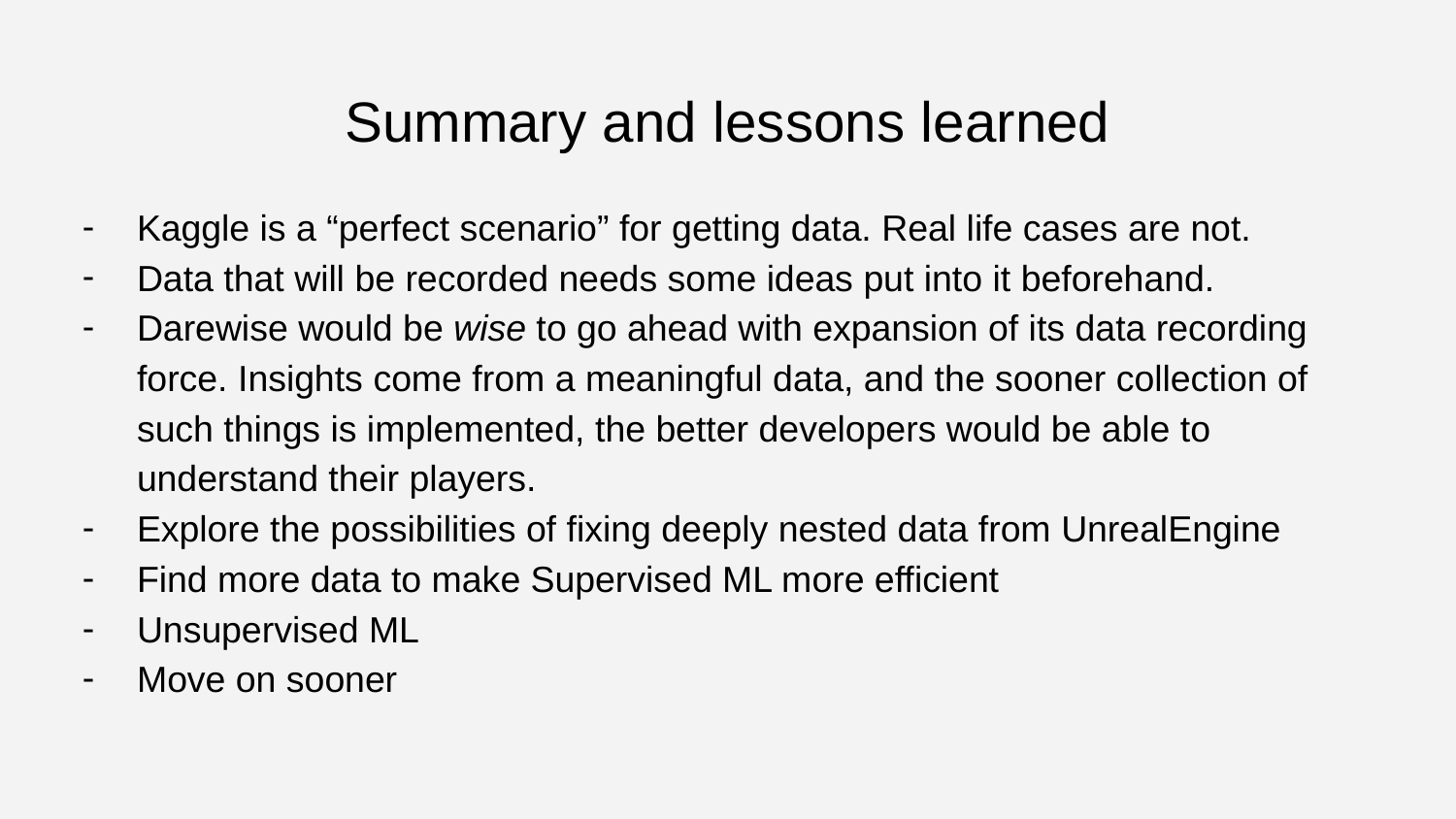

# Summary and lessons learned
Kaggle is a “perfect scenario” for getting data. Real life cases are not.
Data that will be recorded needs some ideas put into it beforehand.
Darewise would be wise to go ahead with expansion of its data recording force. Insights come from a meaningful data, and the sooner collection of such things is implemented, the better developers would be able to understand their players.
Explore the possibilities of fixing deeply nested data from UnrealEngine
Find more data to make Supervised ML more efficient
Unsupervised ML
Move on sooner